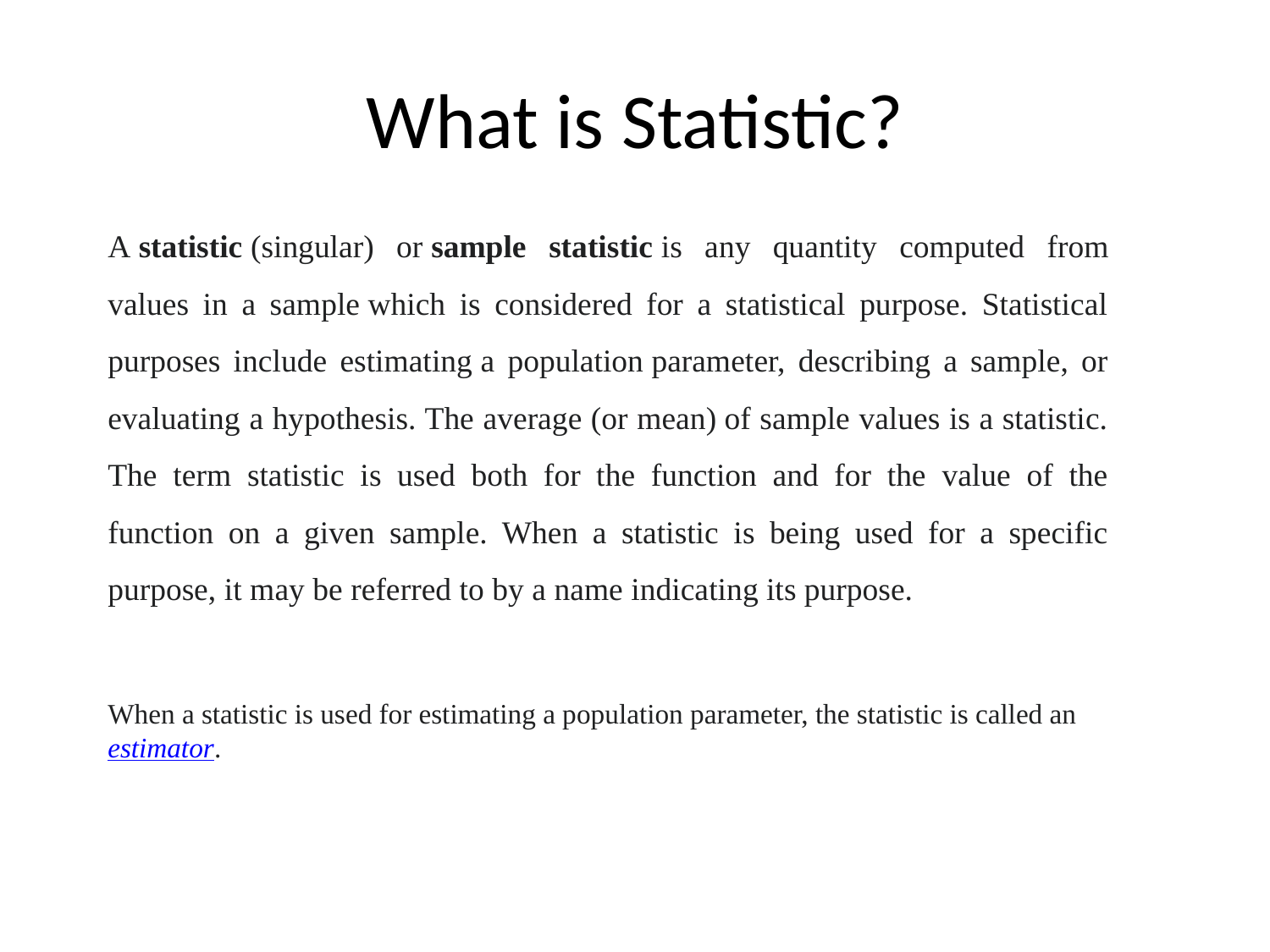

# What is Statistic?
A statistic (singular) or sample statistic is any quantity computed from values in a sample which is considered for a statistical purpose. Statistical purposes include estimating a population parameter, describing a sample, or evaluating a hypothesis. The average (or mean) of sample values is a statistic. The term statistic is used both for the function and for the value of the function on a given sample. When a statistic is being used for a specific purpose, it may be referred to by a name indicating its purpose.

When a statistic is used for estimating a population parameter, the statistic is called an estimator.